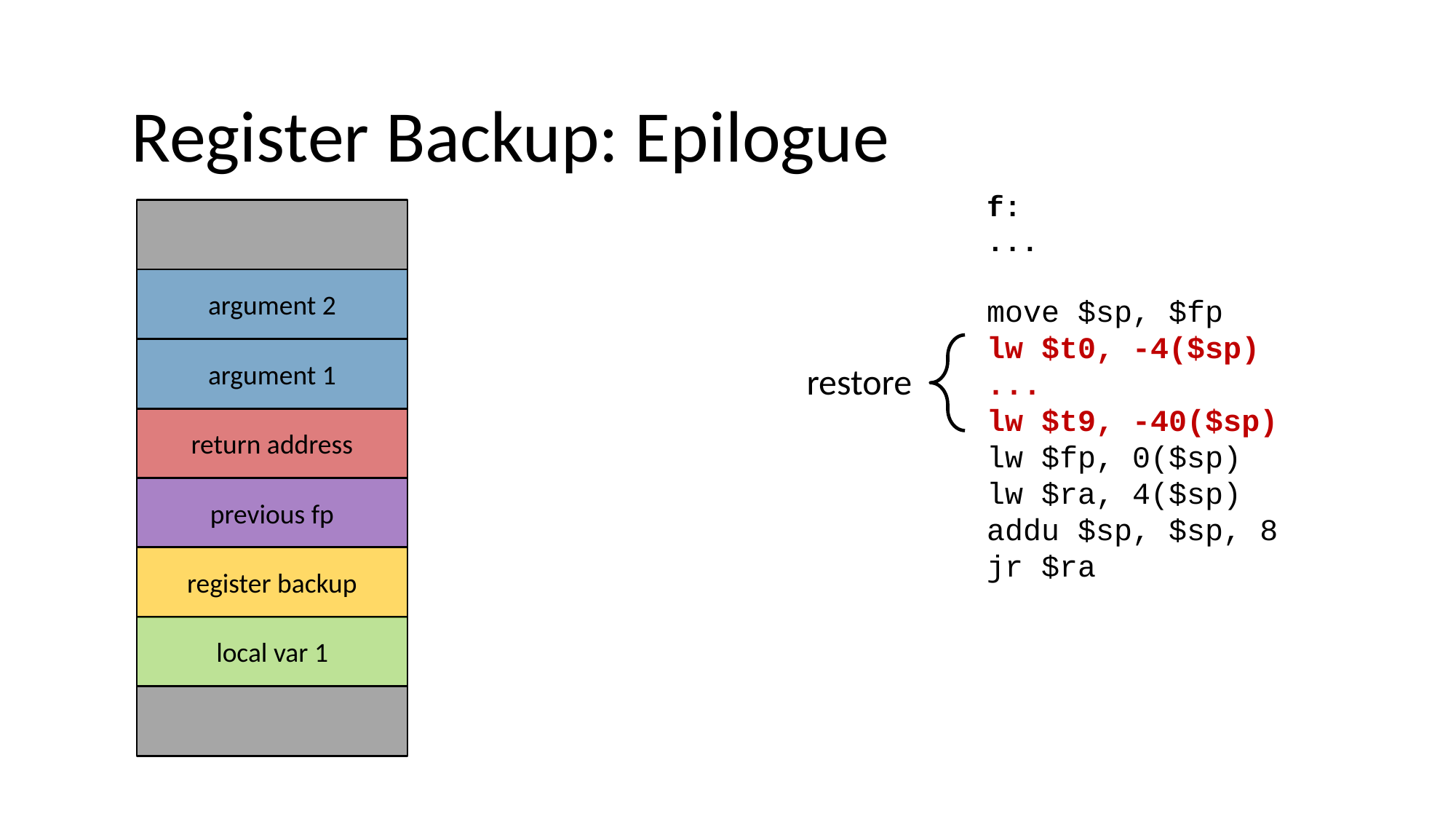

Register Backup: Epilogue
f:
...

move $sp, $fp
lw $t0, -4($sp)
...
lw $t9, -40($sp)
lw $fp, 0($sp)
lw $ra, 4($sp)
addu $sp, $sp, 8
jr $ra

argument 2
argument 1
return address
previous fp
register backup
local var 1

restore